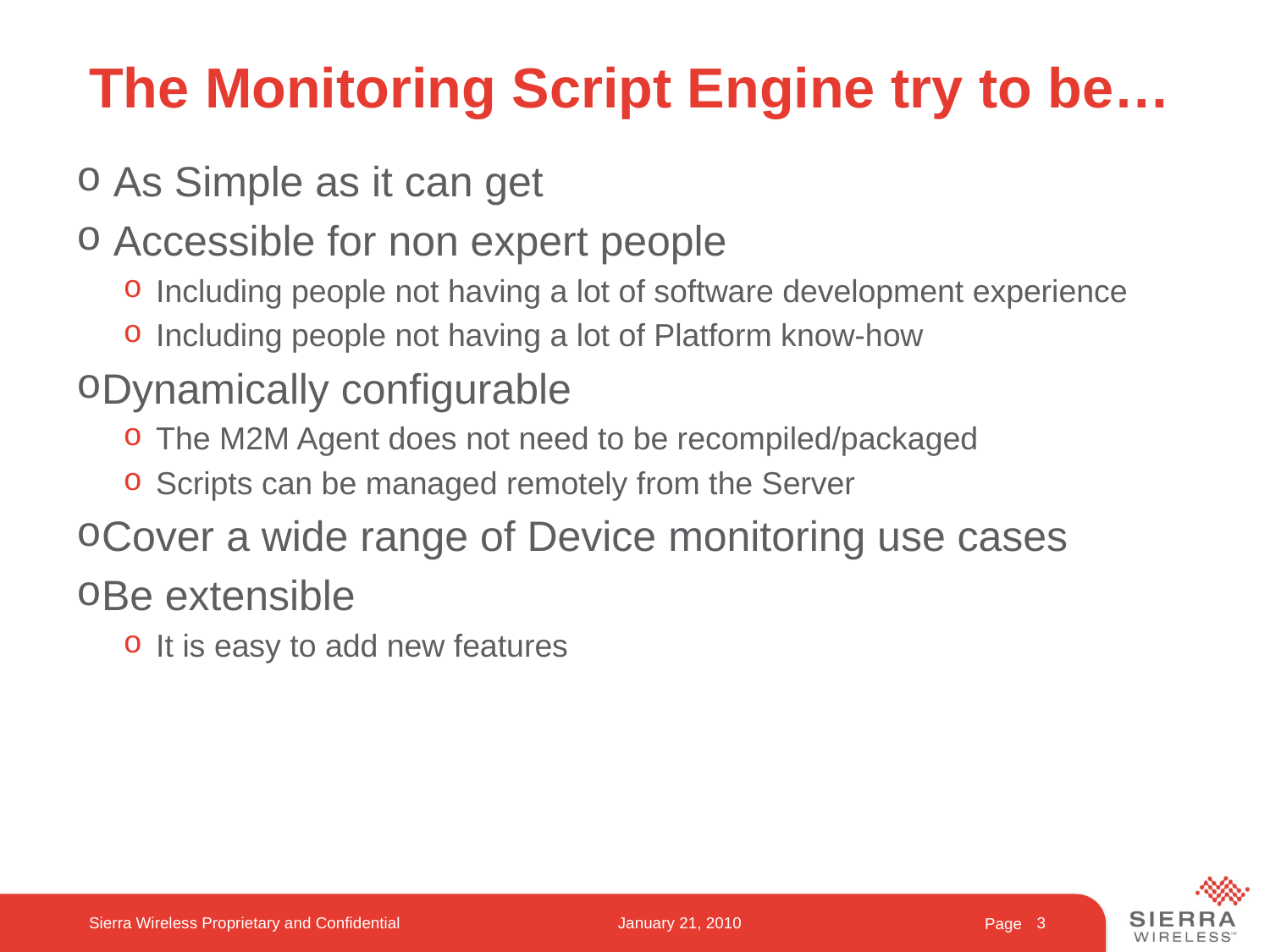

# The Monitoring Script Engine try to be…
 As Simple as it can get
 Accessible for non expert people
Including people not having a lot of software development experience
Including people not having a lot of Platform know-how
Dynamically configurable
The M2M Agent does not need to be recompiled/packaged
Scripts can be managed remotely from the Server
Cover a wide range of Device monitoring use cases
Be extensible
It is easy to add new features
Sierra Wireless Proprietary and Confidential
January 21, 2010
3